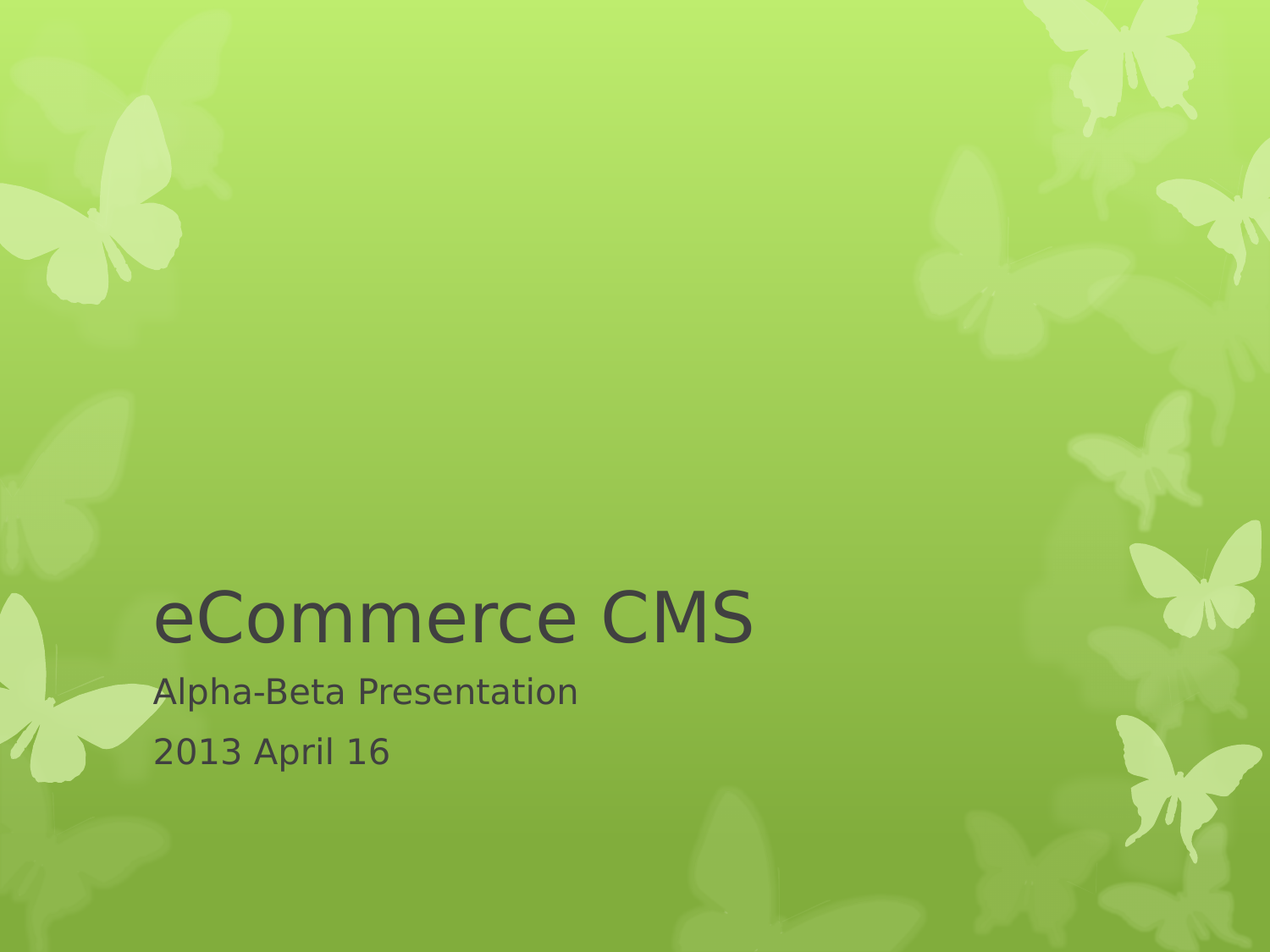

# eCommerce CMS
Alpha-Beta Presentation
2013 April 16